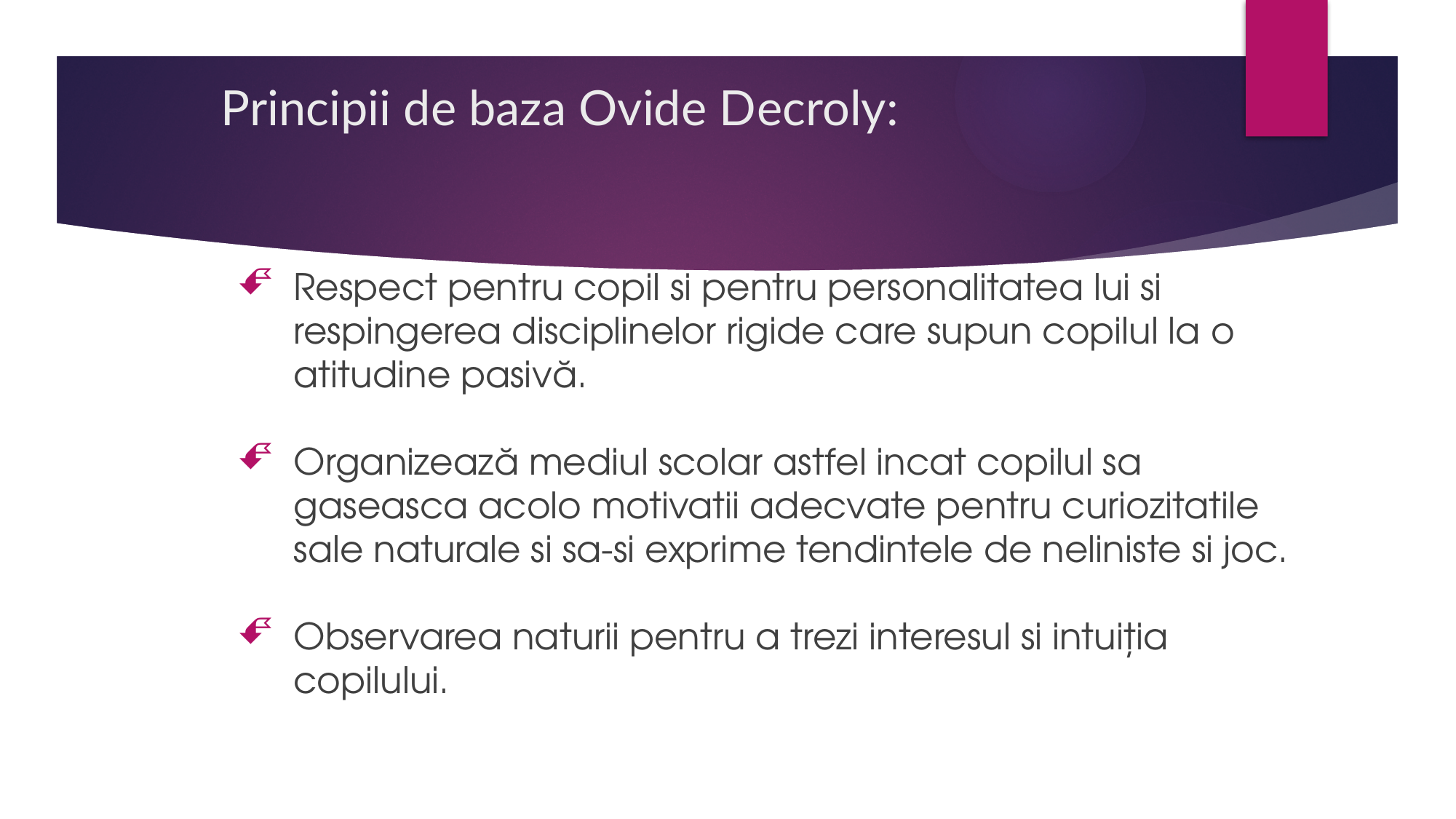

# Principii de baza Ovide Decroly:
Respect pentru copil si pentru personalitatea lui si respingerea disciplinelor rigide care supun copilul la o atitudine pasivă.

Organizează mediul scolar astfel incat copilul sa gaseasca acolo motivatii adecvate pentru curiozitatile sale naturale si sa-si exprime tendintele de neliniste si joc.

Observarea naturii pentru a trezi interesul si intuiția copilului.